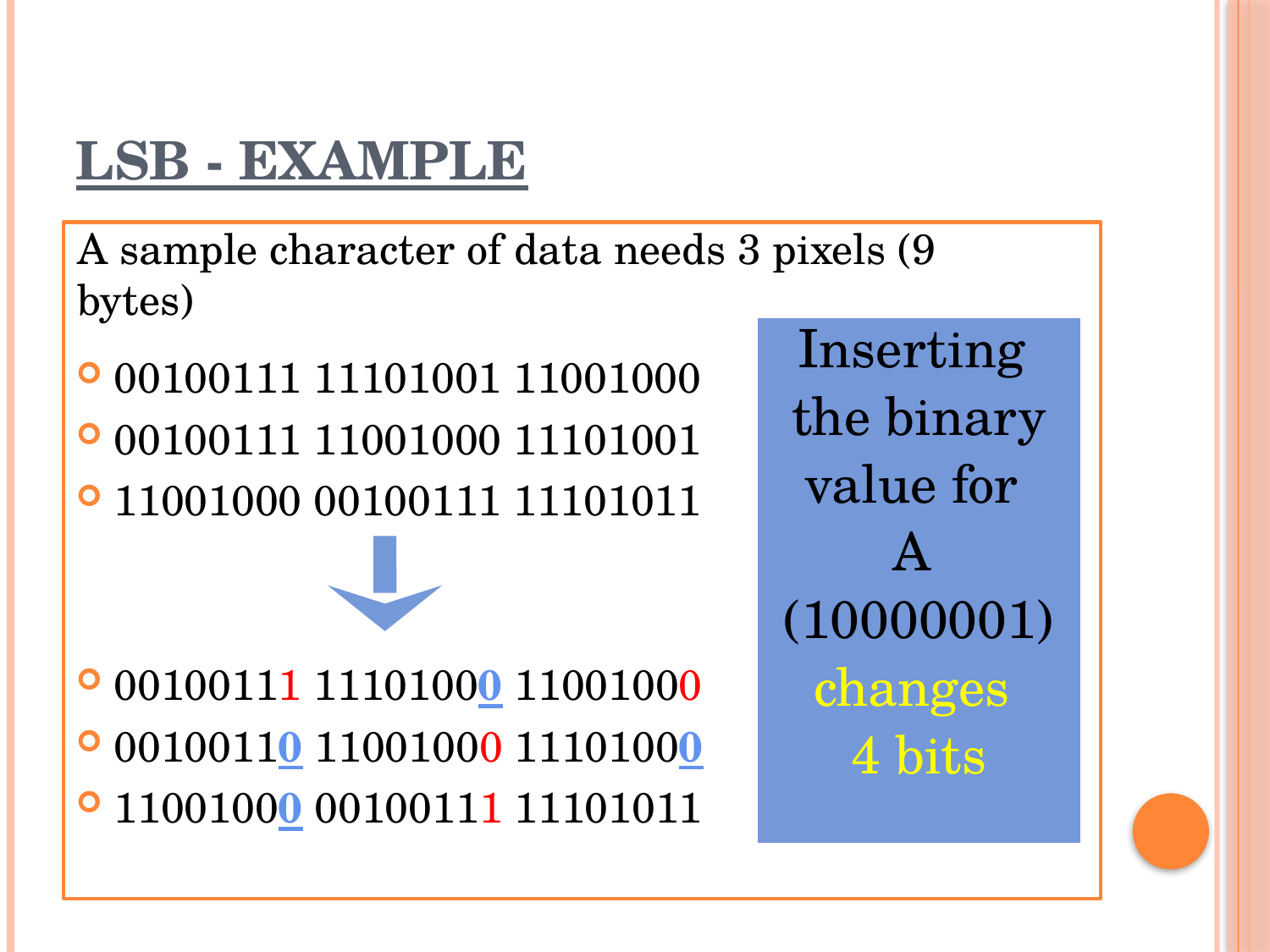

# LSB - Example
A sample character of data needs 3 pixels (9 bytes)

00100111 11101001 11001000
00100111 11001000 11101001
11001000 00100111 11101011

00100111 11101000 11001000
00100110 11001000 11101000
11001000 00100111 11101011

Inserting
the binary
value for
A
(10000001)
changes
4 bits